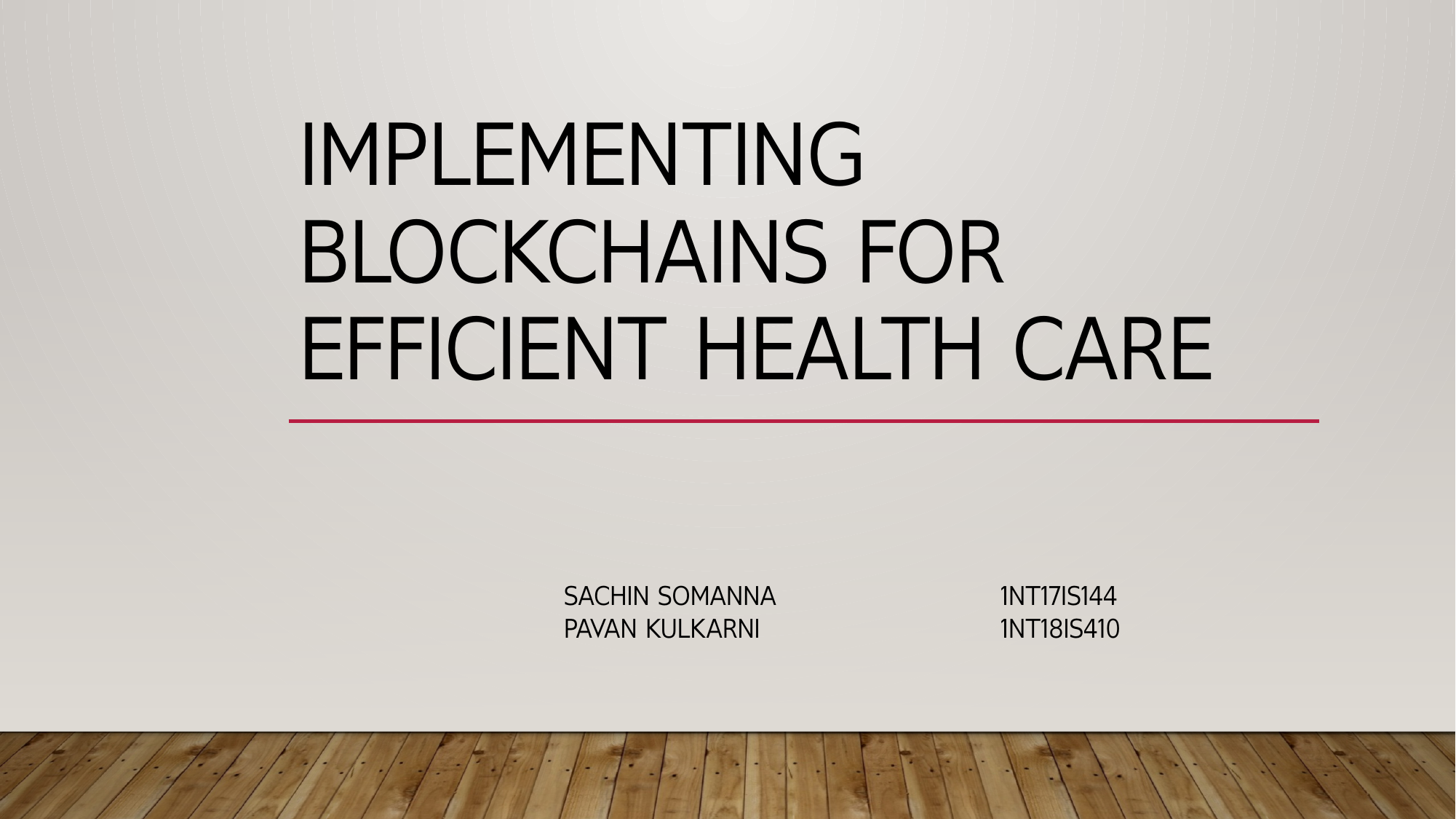

# Implementing Blockchains for Efficient Health Care
SACHIN SOMANNA			1NT17IS144
PAVAN KULKARNI			1NT18IS410